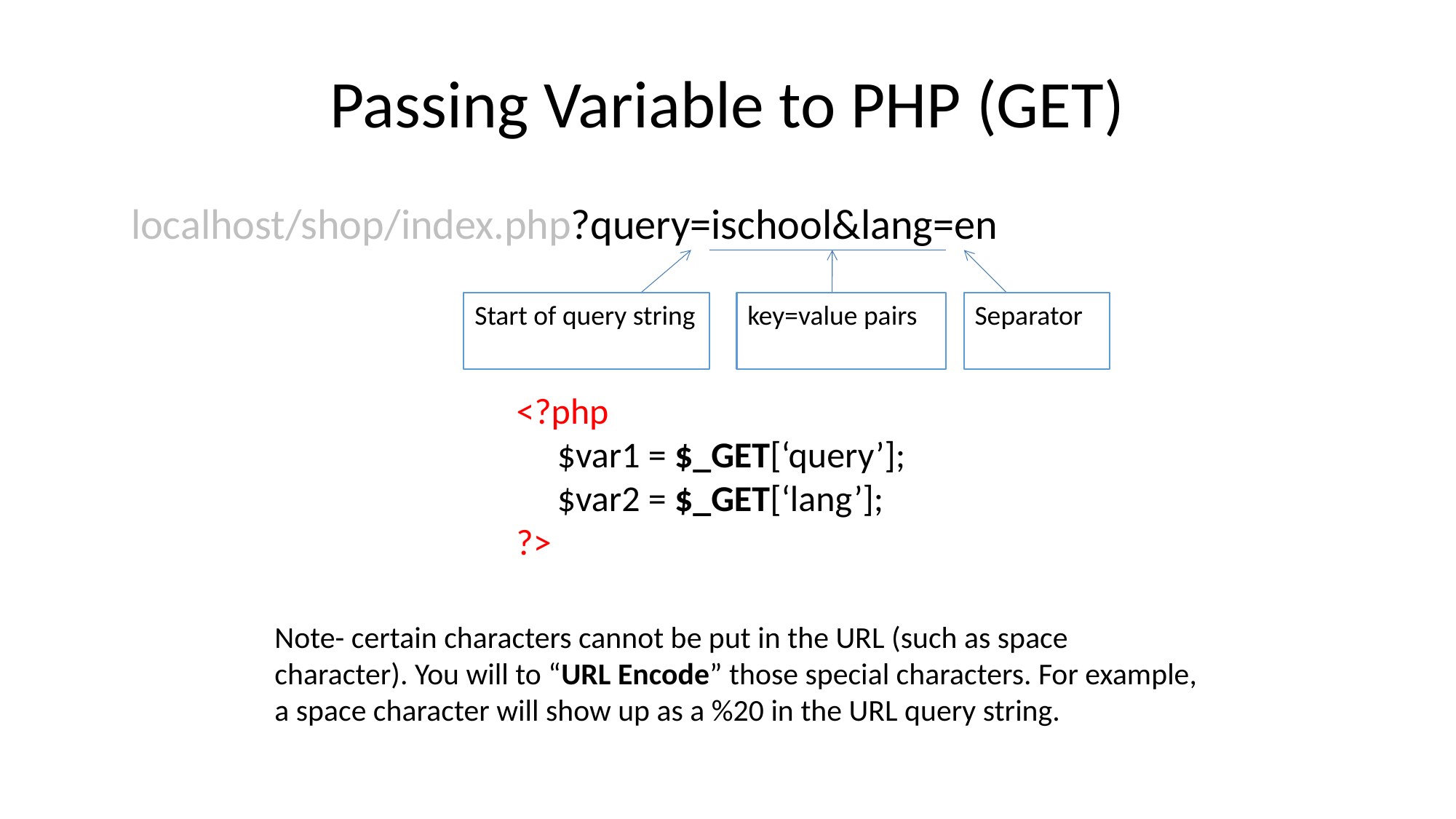

Passing Variable to PHP (GET)
localhost/shop/index.php?query=ischool&lang=en

Start of query string
key=value pairs
Separator
<?php
     $var1 = $_GET[‘query’];
     $var2 = $_GET[‘lang’];
?>
Note- certain characters cannot be put in the URL (such as space character). You will to “URL Encode” those special characters. For example, a space character will show up as a %20 in the URL query string.